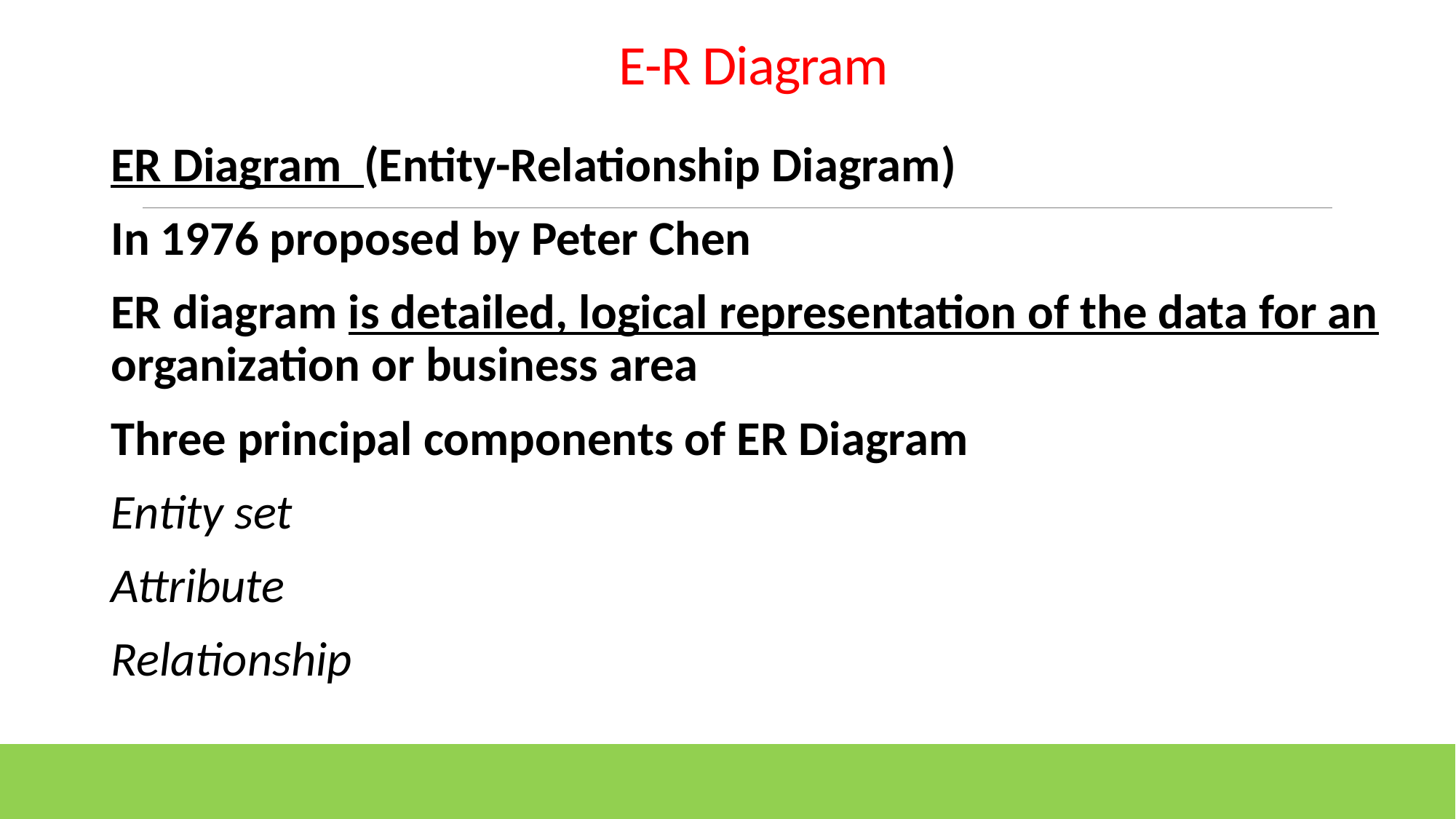

# E-R Diagram
ER Diagram  (Entity-Relationship Diagram)
In 1976 proposed by Peter Chen
ER diagram is detailed, logical representation of the data for an organization or business area
Three principal components of ER Diagram
Entity set
Attribute
Relationship